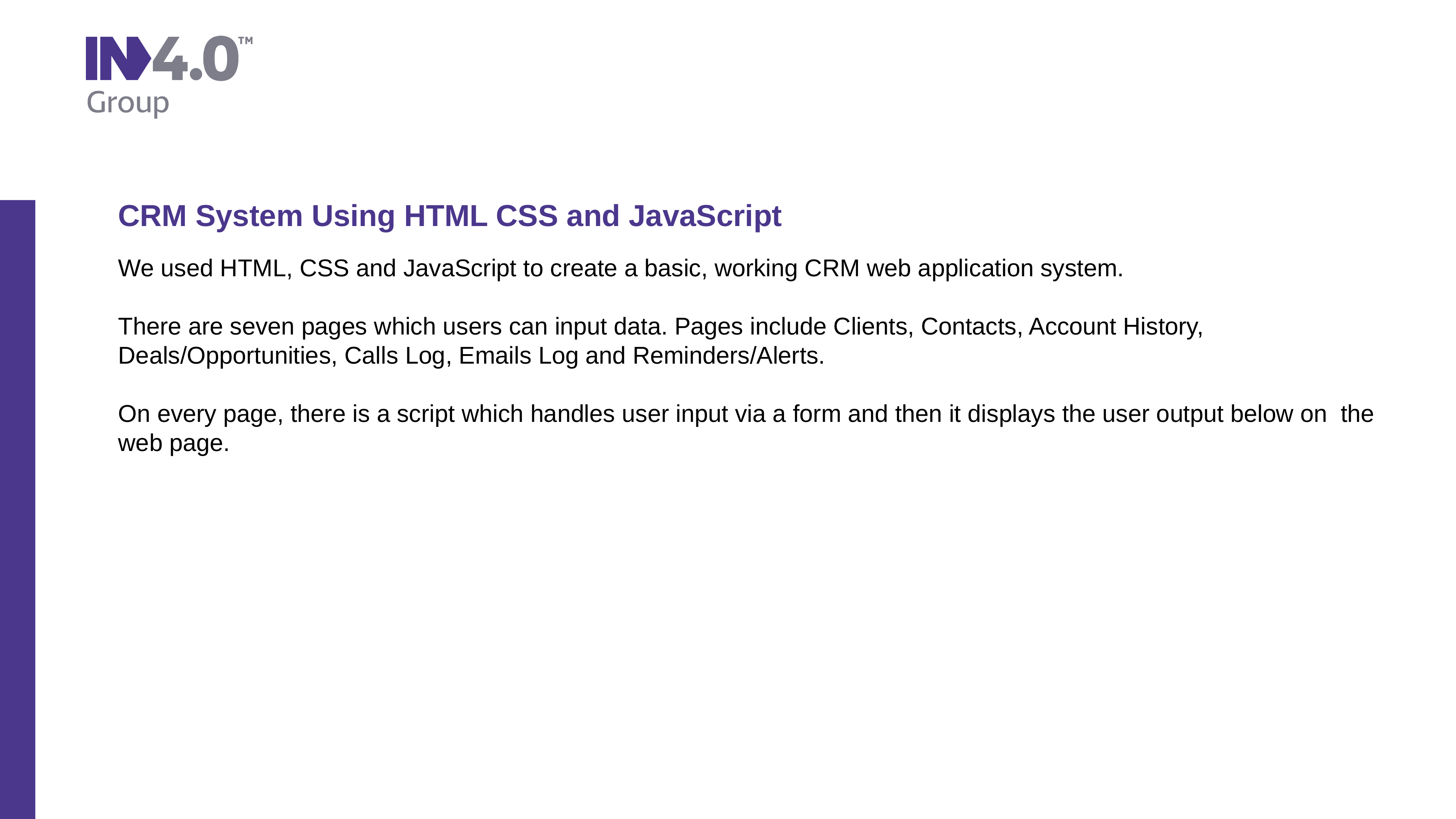

CRM System Using HTML CSS and JavaScript
We used HTML, CSS and JavaScript to create a basic, working CRM web application system.

There are seven pages which users can input data. Pages include Clients, Contacts, Account History, Deals/Opportunities, Calls Log, Emails Log and Reminders/Alerts.

On every page, there is a script which handles user input via a form and then it displays the user output below on  the web page.